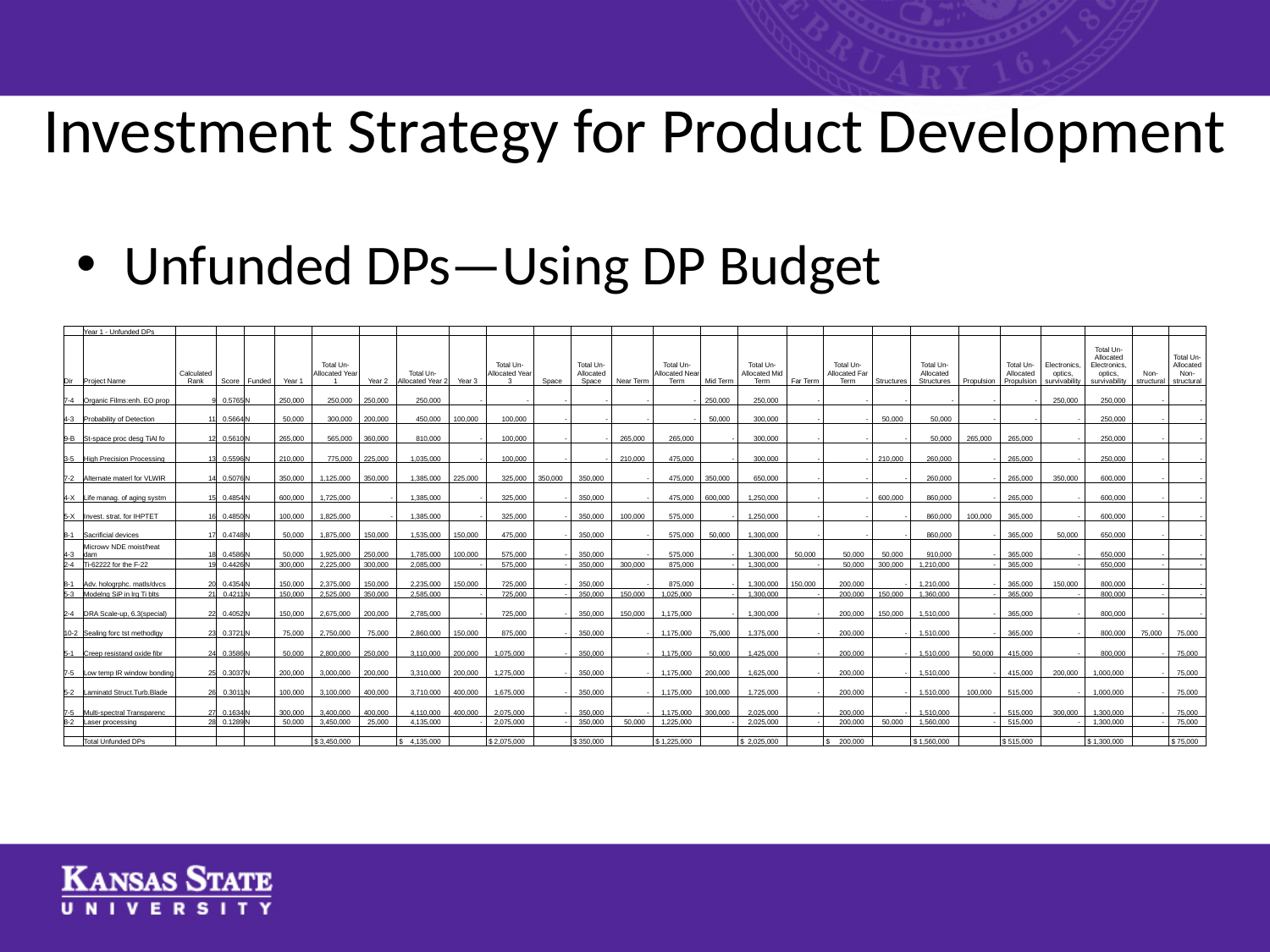

# Investment Strategy for Product Development
Unfunded DPs—Using DP Budget
|  | Year 1 - Unfunded DPs |  |  |  |  |  |  |  |  |  |  |  |  |  |  |  |  |  |  |  |  |  |  |  |  |  |
| --- | --- | --- | --- | --- | --- | --- | --- | --- | --- | --- | --- | --- | --- | --- | --- | --- | --- | --- | --- | --- | --- | --- | --- | --- | --- | --- |
| Dir | Project Name | Calculated Rank | Score | Funded | Year 1 | Total Un-Allocated Year 1 | Year 2 | Total Un-Allocated Year 2 | Year 3 | Total Un-Allocated Year 3 | Space | Total Un-Allocated Space | Near Term | Total Un-Allocated Near Term | Mid Term | Total Un-Allocated Mid Term | Far Term | Total Un-Allocated Far Term | Structures | Total Un-Allocated Structures | Propulsion | Total Un-Allocated Propulsion | Electronics, optics, survivability | Total Un-Allocated Electronics, optics, survivability | Non-structural | Total Un-Allocated Non-structural |
| 7-4 | Organic Films:enh. EO prop | 9 | 0.5765 | N | 250,000 | 250,000 | 250,000 | 250,000 | - | - | - | - | - | - | 250,000 | 250,000 | - | - | - | - | - | - | 250,000 | 250,000 | - | - |
| 4-3 | Probability of Detection | 11 | 0.5664 | N | 50,000 | 300,000 | 200,000 | 450,000 | 100,000 | 100,000 | - | - | - | - | 50,000 | 300,000 | - | - | 50,000 | 50,000 | - | - | - | 250,000 | - | - |
| 9-B | St-space proc desg TiAl fo | 12 | 0.5610 | N | 265,000 | 565,000 | 360,000 | 810,000 | - | 100,000 | - | - | 265,000 | 265,000 | - | 300,000 | - | - | - | 50,000 | 265,000 | 265,000 | - | 250,000 | - | - |
| 3-5 | High Precision Processing | 13 | 0.5596 | N | 210,000 | 775,000 | 225,000 | 1,035,000 | - | 100,000 | - | - | 210,000 | 475,000 | - | 300,000 | - | - | 210,000 | 260,000 | - | 265,000 | - | 250,000 | - | - |
| 7-2 | Alternate materl for VLWIR | 14 | 0.5076 | N | 350,000 | 1,125,000 | 350,000 | 1,385,000 | 225,000 | 325,000 | 350,000 | 350,000 | - | 475,000 | 350,000 | 650,000 | - | - | - | 260,000 | - | 265,000 | 350,000 | 600,000 | - | - |
| 4-X | Life manag. of aging systm | 15 | 0.4854 | N | 600,000 | 1,725,000 | - | 1,385,000 | - | 325,000 | - | 350,000 | - | 475,000 | 600,000 | 1,250,000 | - | - | 600,000 | 860,000 | - | 265,000 | - | 600,000 | - | - |
| 5-X | Invest. strat. for IHPTET | 16 | 0.4850 | N | 100,000 | 1,825,000 | - | 1,385,000 | - | 325,000 | - | 350,000 | 100,000 | 575,000 | - | 1,250,000 | - | - | - | 860,000 | 100,000 | 365,000 | - | 600,000 | - | - |
| 8-1 | Sacrificial devices | 17 | 0.4748 | N | 50,000 | 1,875,000 | 150,000 | 1,535,000 | 150,000 | 475,000 | - | 350,000 | - | 575,000 | 50,000 | 1,300,000 | - | - | - | 860,000 | - | 365,000 | 50,000 | 650,000 | - | - |
| 4-3 | Microwv NDE moist/heat dam | 18 | 0.4586 | N | 50,000 | 1,925,000 | 250,000 | 1,785,000 | 100,000 | 575,000 | - | 350,000 | - | 575,000 | - | 1,300,000 | 50,000 | 50,000 | 50,000 | 910,000 | - | 365,000 | - | 650,000 | - | - |
| 2-4 | Ti-62222 for the F-22 | 19 | 0.4426 | N | 300,000 | 2,225,000 | 300,000 | 2,085,000 | - | 575,000 | - | 350,000 | 300,000 | 875,000 | - | 1,300,000 | - | 50,000 | 300,000 | 1,210,000 | - | 365,000 | - | 650,000 | - | - |
| 8-1 | Adv. hologrphc. matls/dvcs | 20 | 0.4354 | N | 150,000 | 2,375,000 | 150,000 | 2,235,000 | 150,000 | 725,000 | - | 350,000 | - | 875,000 | - | 1,300,000 | 150,000 | 200,000 | - | 1,210,000 | - | 365,000 | 150,000 | 800,000 | - | - |
| 5-3 | Modelng SiP in lrg Ti blts | 21 | 0.4211 | N | 150,000 | 2,525,000 | 350,000 | 2,585,000 | - | 725,000 | - | 350,000 | 150,000 | 1,025,000 | - | 1,300,000 | - | 200,000 | 150,000 | 1,360,000 | - | 365,000 | - | 800,000 | - | - |
| 2-4 | DRA Scale-up, 6.3(special) | 22 | 0.4052 | N | 150,000 | 2,675,000 | 200,000 | 2,785,000 | - | 725,000 | - | 350,000 | 150,000 | 1,175,000 | - | 1,300,000 | - | 200,000 | 150,000 | 1,510,000 | - | 365,000 | - | 800,000 | - | - |
| 10-2 | Sealing forc tst methodlgy | 23 | 0.3721 | N | 75,000 | 2,750,000 | 75,000 | 2,860,000 | 150,000 | 875,000 | - | 350,000 | - | 1,175,000 | 75,000 | 1,375,000 | - | 200,000 | - | 1,510,000 | - | 365,000 | - | 800,000 | 75,000 | 75,000 |
| 5-1 | Creep resistand oxide fibr | 24 | 0.3586 | N | 50,000 | 2,800,000 | 250,000 | 3,110,000 | 200,000 | 1,075,000 | - | 350,000 | - | 1,175,000 | 50,000 | 1,425,000 | - | 200,000 | - | 1,510,000 | 50,000 | 415,000 | - | 800,000 | - | 75,000 |
| 7-5 | Low temp IR window bonding | 25 | 0.3037 | N | 200,000 | 3,000,000 | 200,000 | 3,310,000 | 200,000 | 1,275,000 | - | 350,000 | - | 1,175,000 | 200,000 | 1,625,000 | - | 200,000 | - | 1,510,000 | - | 415,000 | 200,000 | 1,000,000 | - | 75,000 |
| 5-2 | Laminatd Struct.Turb.Blade | 26 | 0.3011 | N | 100,000 | 3,100,000 | 400,000 | 3,710,000 | 400,000 | 1,675,000 | - | 350,000 | - | 1,175,000 | 100,000 | 1,725,000 | - | 200,000 | - | 1,510,000 | 100,000 | 515,000 | - | 1,000,000 | - | 75,000 |
| 7-5 | Multi-spectral Transparenc | 27 | 0.1634 | N | 300,000 | 3,400,000 | 400,000 | 4,110,000 | 400,000 | 2,075,000 | - | 350,000 | - | 1,175,000 | 300,000 | 2,025,000 | - | 200,000 | - | 1,510,000 | - | 515,000 | 300,000 | 1,300,000 | - | 75,000 |
| 8-2 | Laser processing | 28 | 0.1289 | N | 50,000 | 3,450,000 | 25,000 | 4,135,000 | - | 2,075,000 | - | 350,000 | 50,000 | 1,225,000 | - | 2,025,000 | - | 200,000 | 50,000 | 1,560,000 | - | 515,000 | - | 1,300,000 | - | 75,000 |
|  |  |  |  |  |  |  |  |  |  |  |  |  |  |  |  |  |  |  |  |  |  |  |  |  |  |  |
|  | Total Unfunded DPs |  |  |  |  | $ 3,450,000 |  | $ 4,135,000 |  | $ 2,075,000 |  | $ 350,000 |  | $ 1,225,000 |  | $ 2,025,000 |  | $ 200,000 |  | $ 1,560,000 |  | $ 515,000 |  | $ 1,300,000 |  | $ 75,000 |